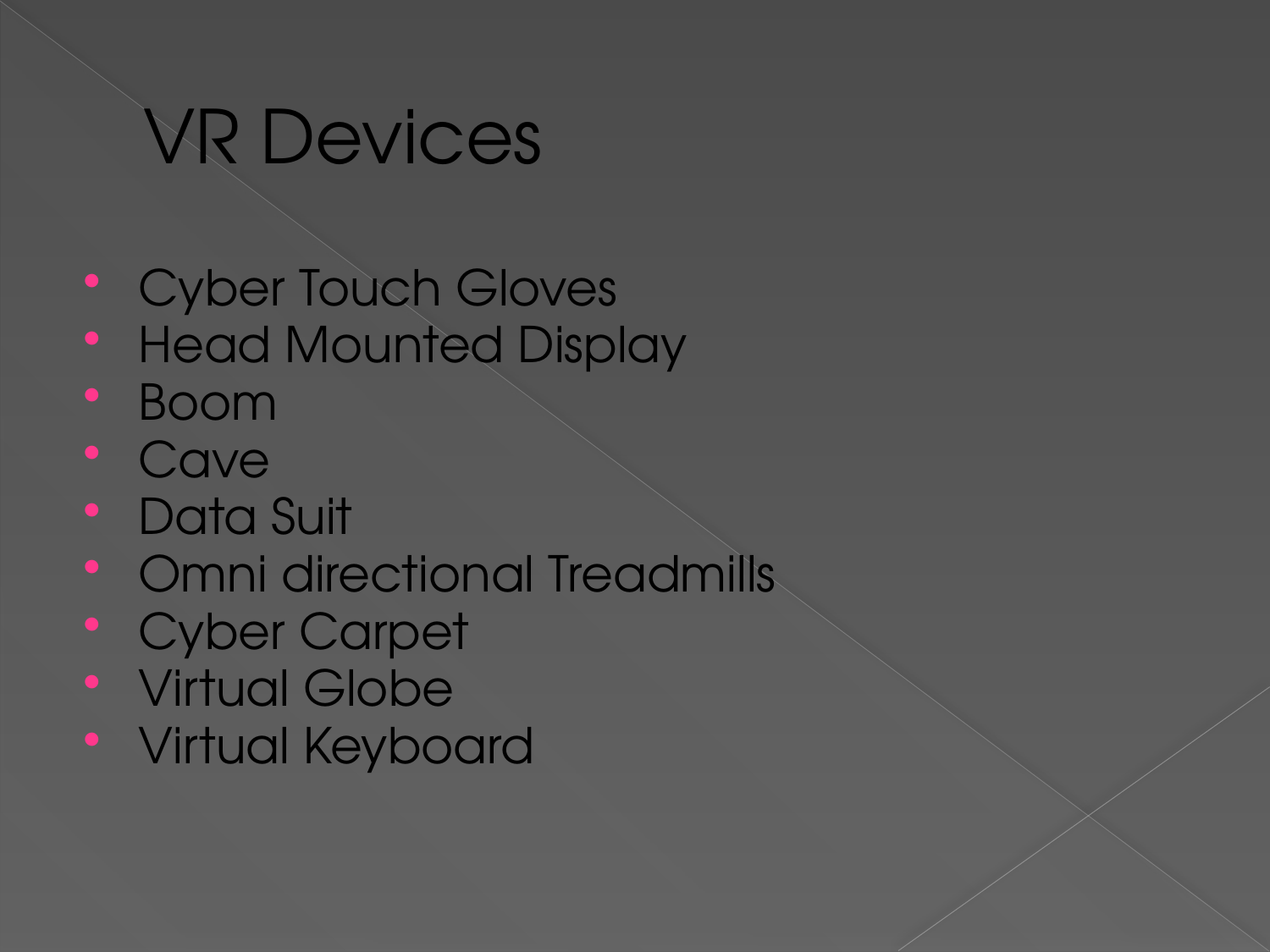

# VR Devices
Cyber Touch Gloves
Head Mounted Display
Boom
Cave
Data Suit
Omni directional Treadmills
Cyber Carpet
Virtual Globe
Virtual Keyboard